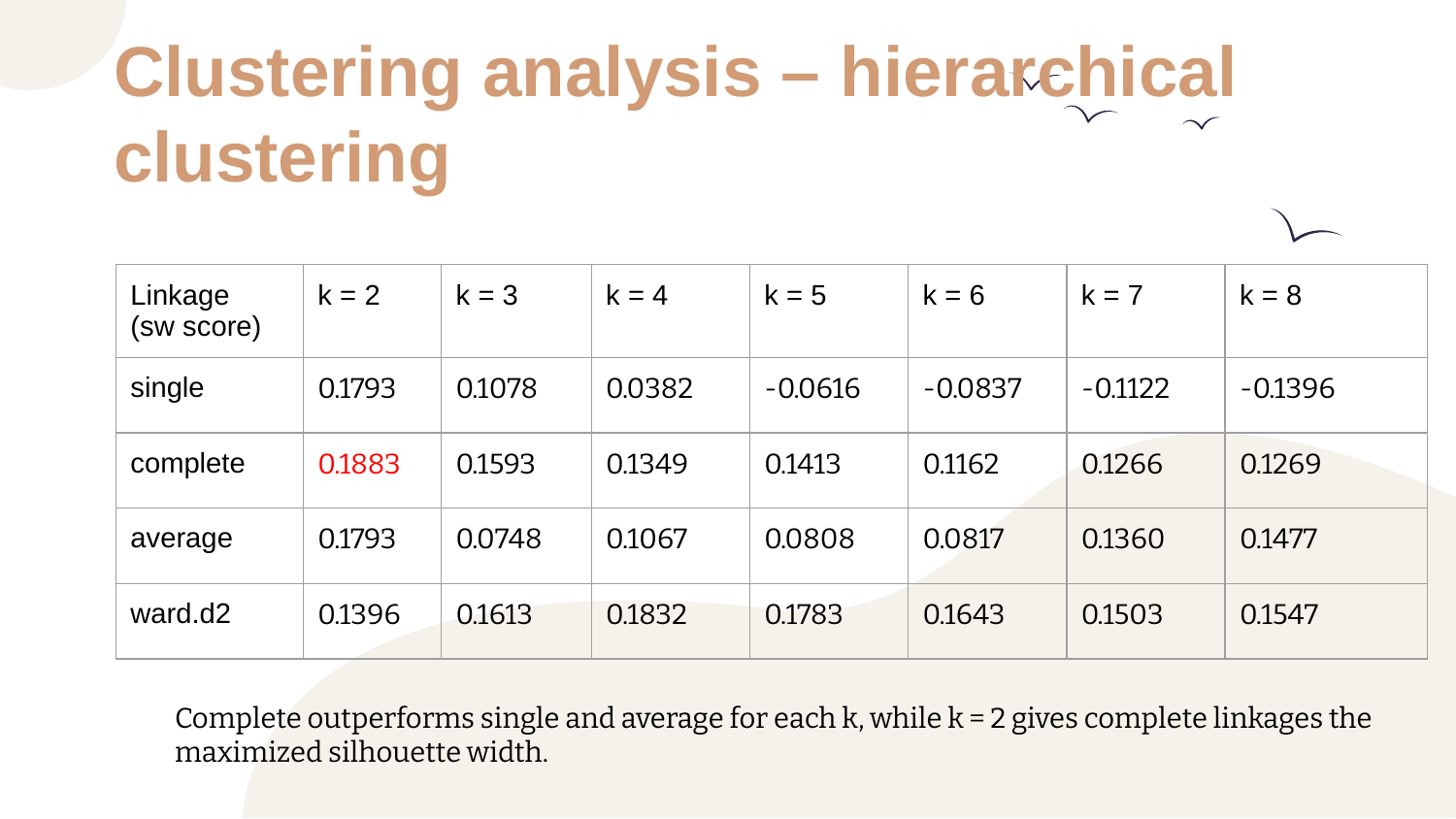

# Clustering analysis – hierarchical clustering
| Linkage (sw score) | k = 2 | k = 3 | k = 4 | k = 5 | k = 6 | k = 7 | k = 8 |
| --- | --- | --- | --- | --- | --- | --- | --- |
| single | 0.1793 | 0.1078 | 0.0382 | -0.0616 | -0.0837 | -0.1122 | -0.1396 |
| complete | 0.1883 | 0.1593 | 0.1349 | 0.1413 | 0.1162 | 0.1266 | 0.1269 |
| average | 0.1793 | 0.0748 | 0.1067 | 0.0808 | 0.0817 | 0.1360 | 0.1477 |
| ward.d2 | 0.1396 | 0.1613 | 0.1832 | 0.1783 | 0.1643 | 0.1503 | 0.1547 |
Complete outperforms single and average for each k, while k = 2 gives complete linkages the maximized silhouette width.